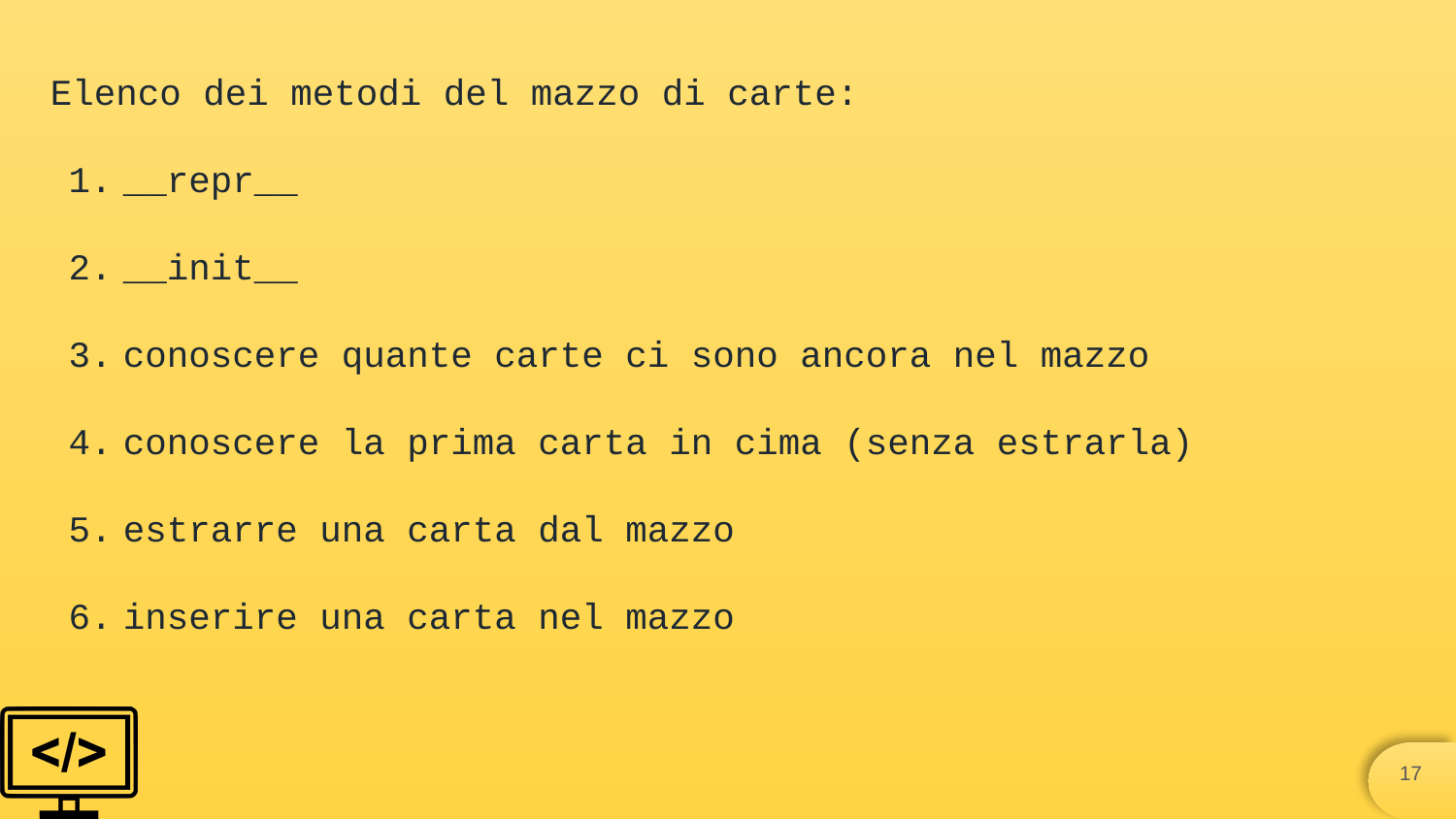

Elenco dei metodi del mazzo di carte:
__repr__
__init__
conoscere quante carte ci sono ancora nel mazzo
conoscere la prima carta in cima (senza estrarla)
estrarre una carta dal mazzo
inserire una carta nel mazzo
17